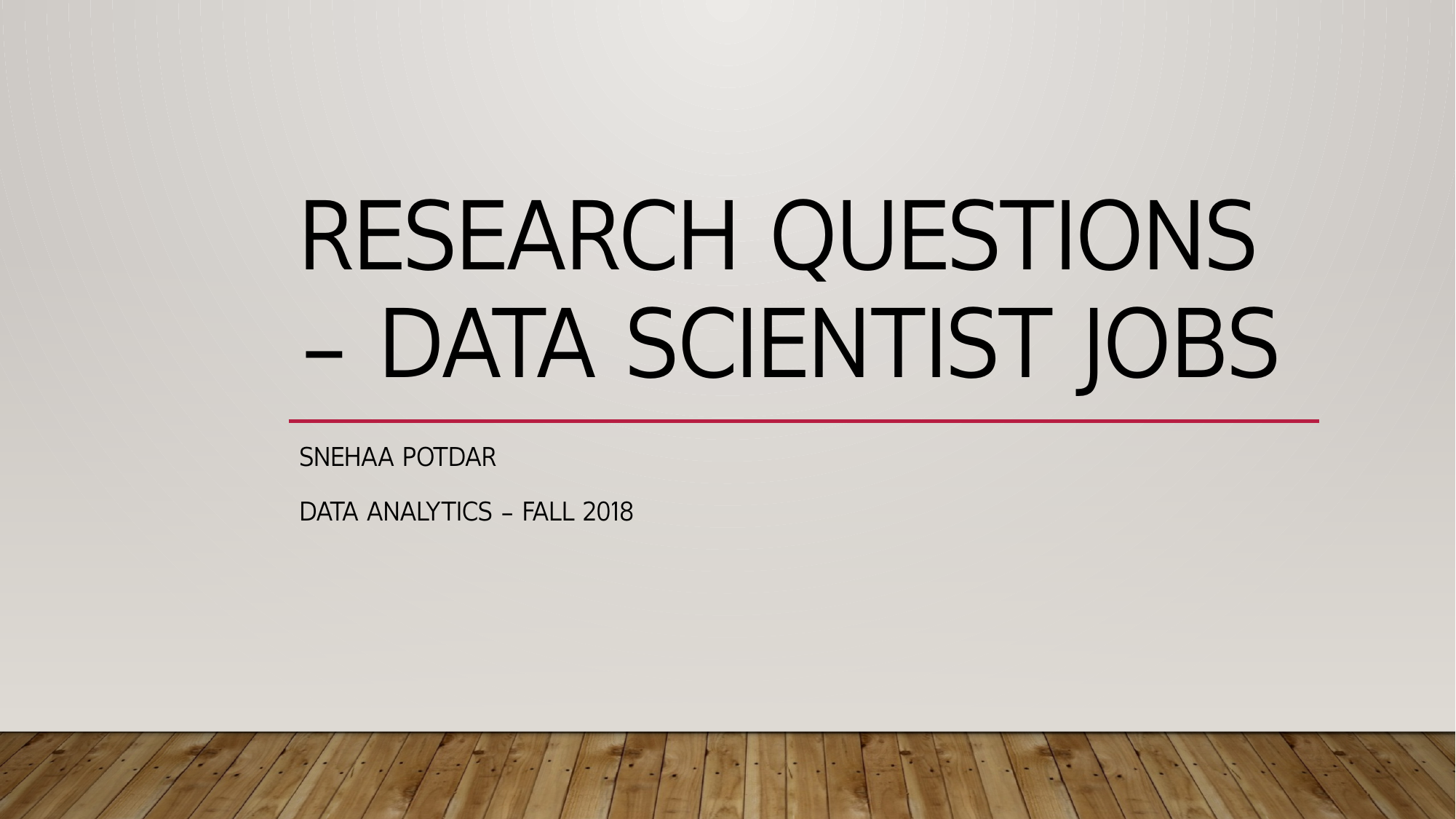

# Research Questions – Data Scientist JOBS
Snehaa Potdar
Data Analytics – fall 2018